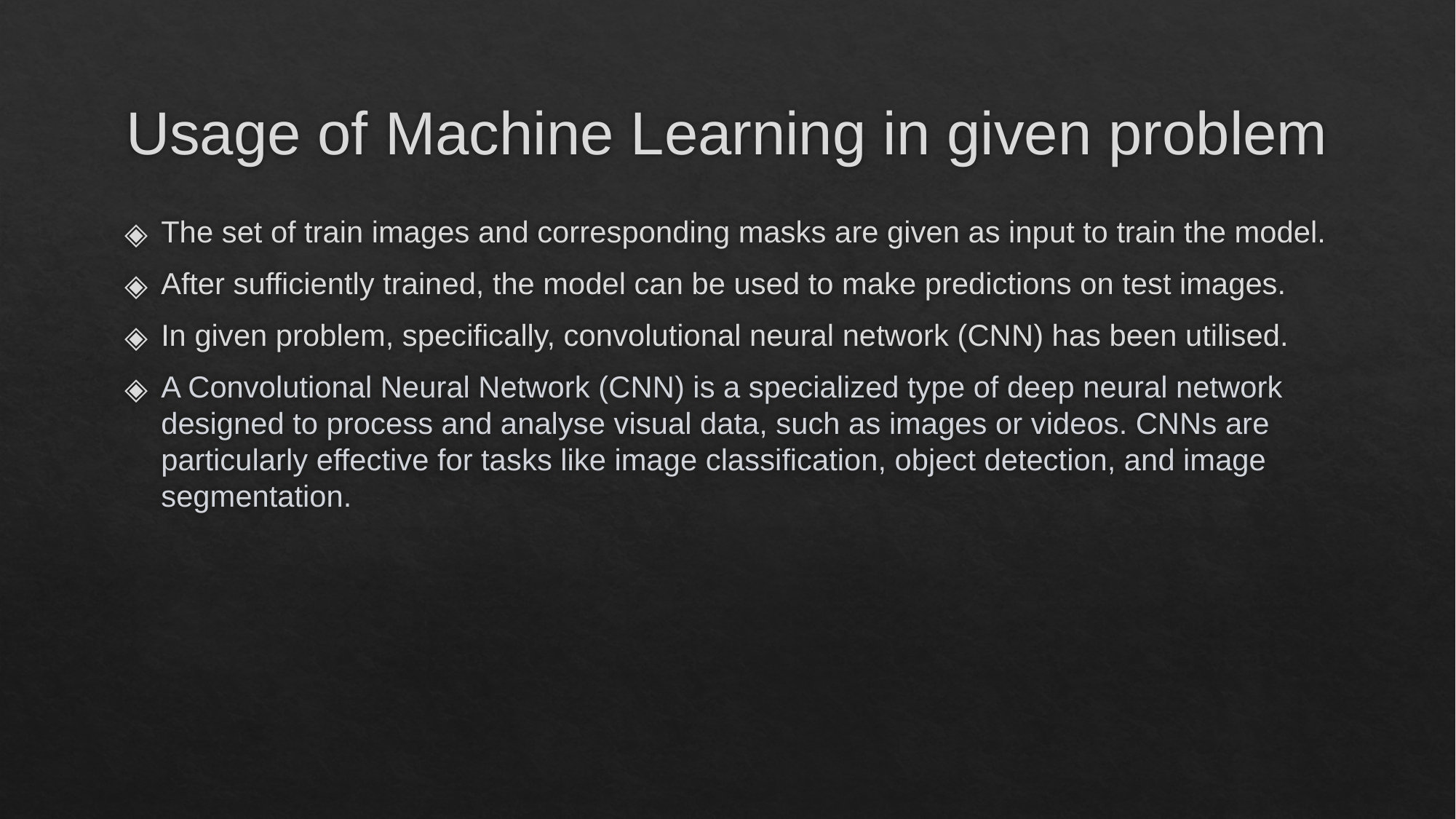

# Usage of Machine Learning in given problem
The set of train images and corresponding masks are given as input to train the model.
After sufficiently trained, the model can be used to make predictions on test images.
In given problem, specifically, convolutional neural network (CNN) has been utilised.
A Convolutional Neural Network (CNN) is a specialized type of deep neural network designed to process and analyse visual data, such as images or videos. CNNs are particularly effective for tasks like image classification, object detection, and image segmentation.